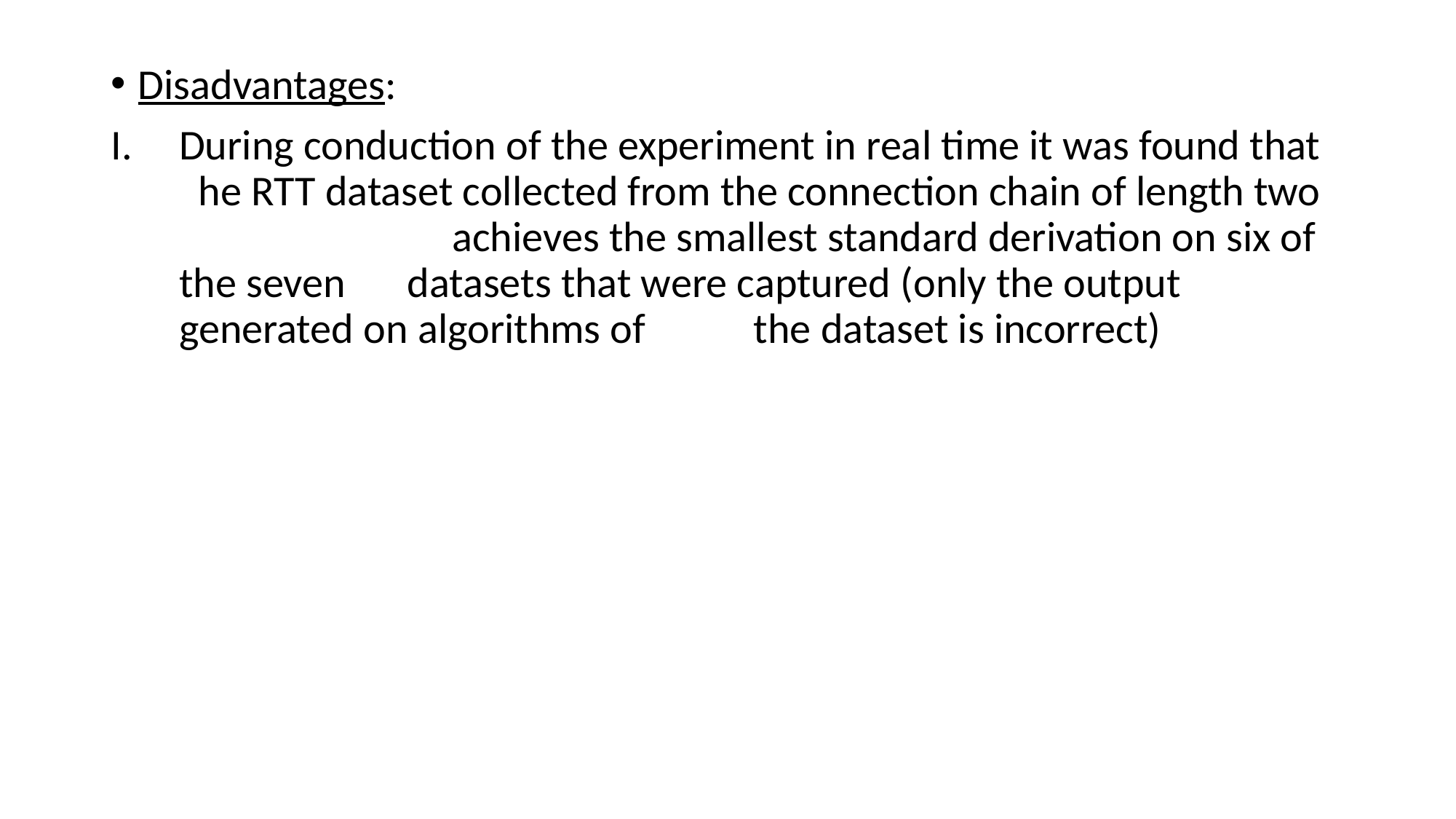

Disadvantages:
During conduction of the experiment in real time it was found that     he RTT dataset collected from the connection chain of length two 	                 achieves the smallest standard derivation on six of the seven 	 datasets that were captured (only the output generated on algorithms of 	   the dataset is incorrect)